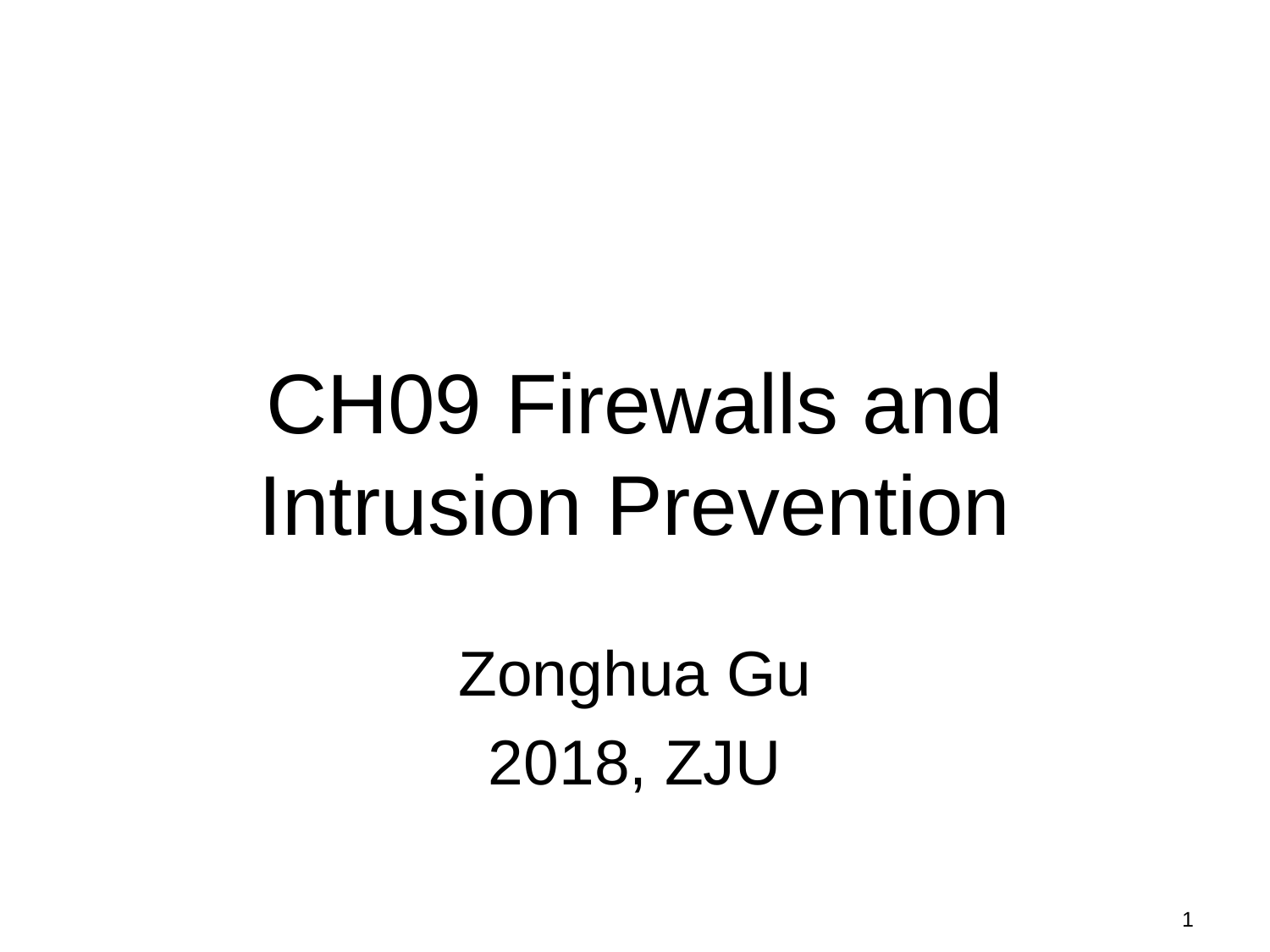

# CH09 Firewalls and Intrusion Prevention
Zonghua Gu
2018, ZJU
1